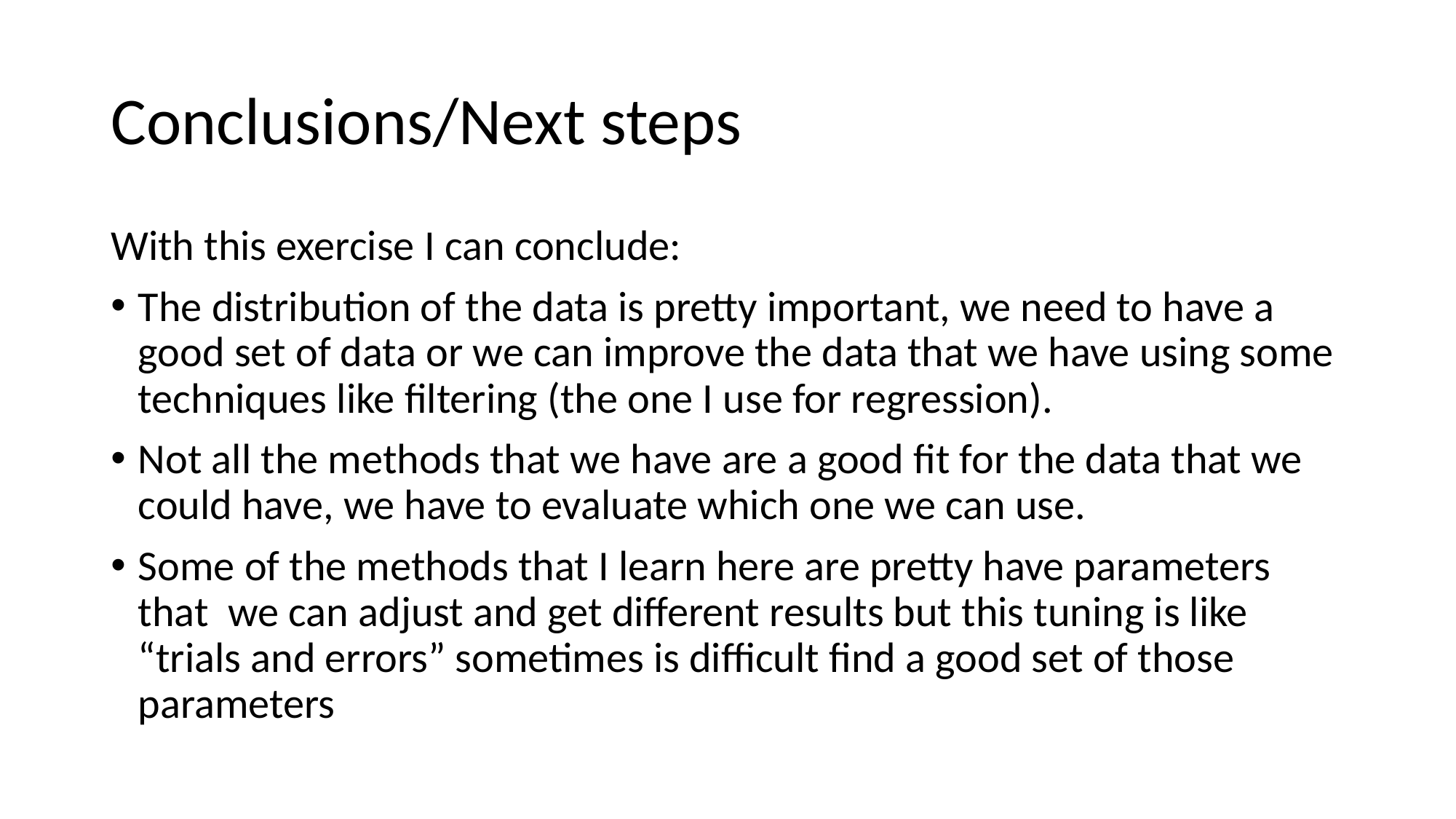

# Conclusions/Next steps
With this exercise I can conclude:
The distribution of the data is pretty important, we need to have a good set of data or we can improve the data that we have using some techniques like filtering (the one I use for regression).
Not all the methods that we have are a good fit for the data that we could have, we have to evaluate which one we can use.
Some of the methods that I learn here are pretty have parameters that  we can adjust and get different results but this tuning is like “trials and errors” sometimes is difficult find a good set of those parameters